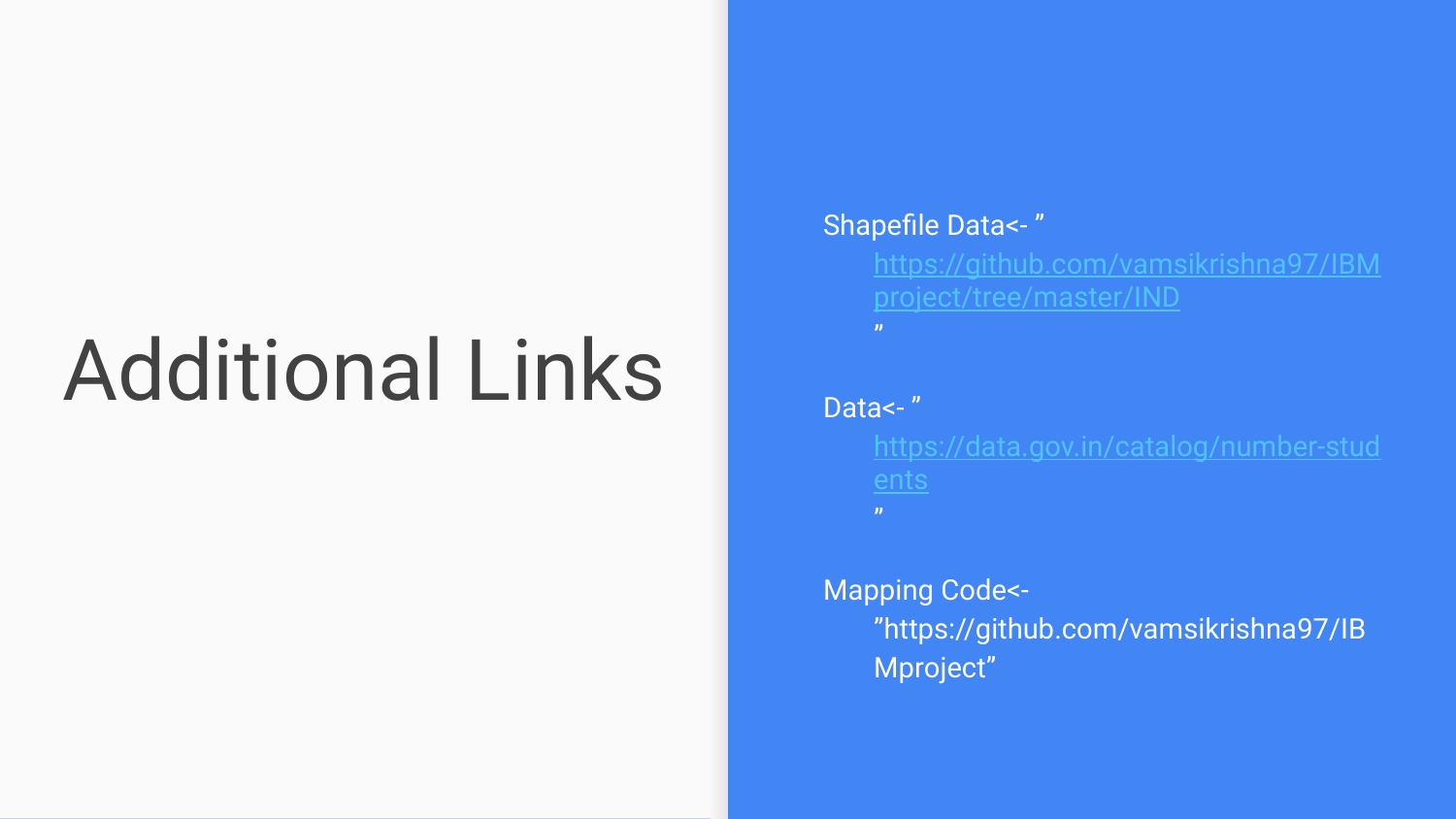

Shapefile Data<- ”https://github.com/vamsikrishna97/IBMproject/tree/master/IND”
Data<- ”https://data.gov.in/catalog/number-students”
Mapping Code<- ”https://github.com/vamsikrishna97/IBMproject”
# Additional Links